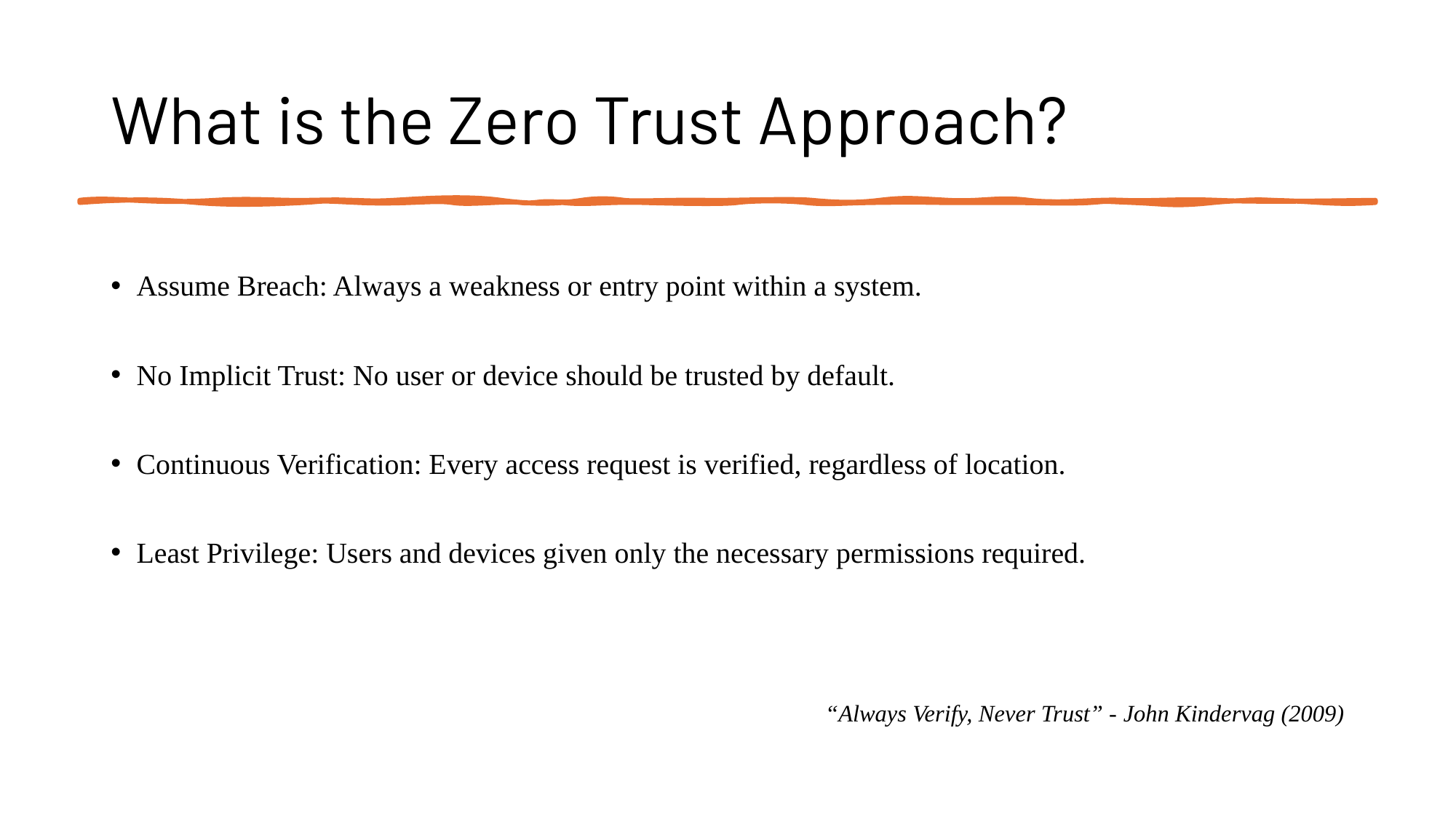

# What is the Zero Trust Approach?

Assume Breach: Always a weakness or entry point within a system.

No Implicit Trust: No user or device should be trusted by default.

Continuous Verification: Every access request is verified, regardless of location.

Least Privilege: Users and devices given only the necessary permissions required.

“Always Verify, Never Trust” - John Kindervag (2009)